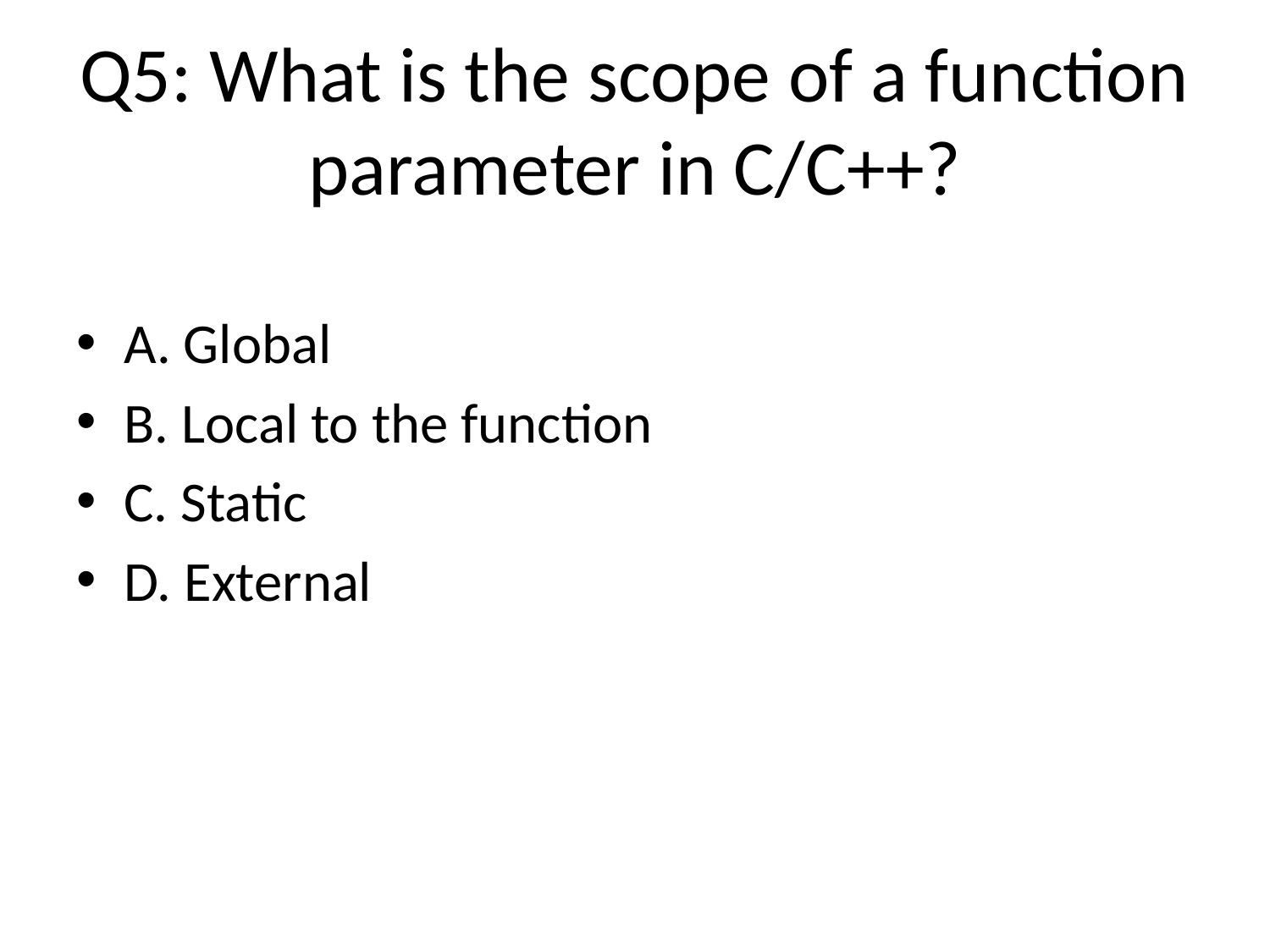

# Q5: What is the scope of a function parameter in C/C++?

A. Global
B. Local to the function
C. Static
D. External